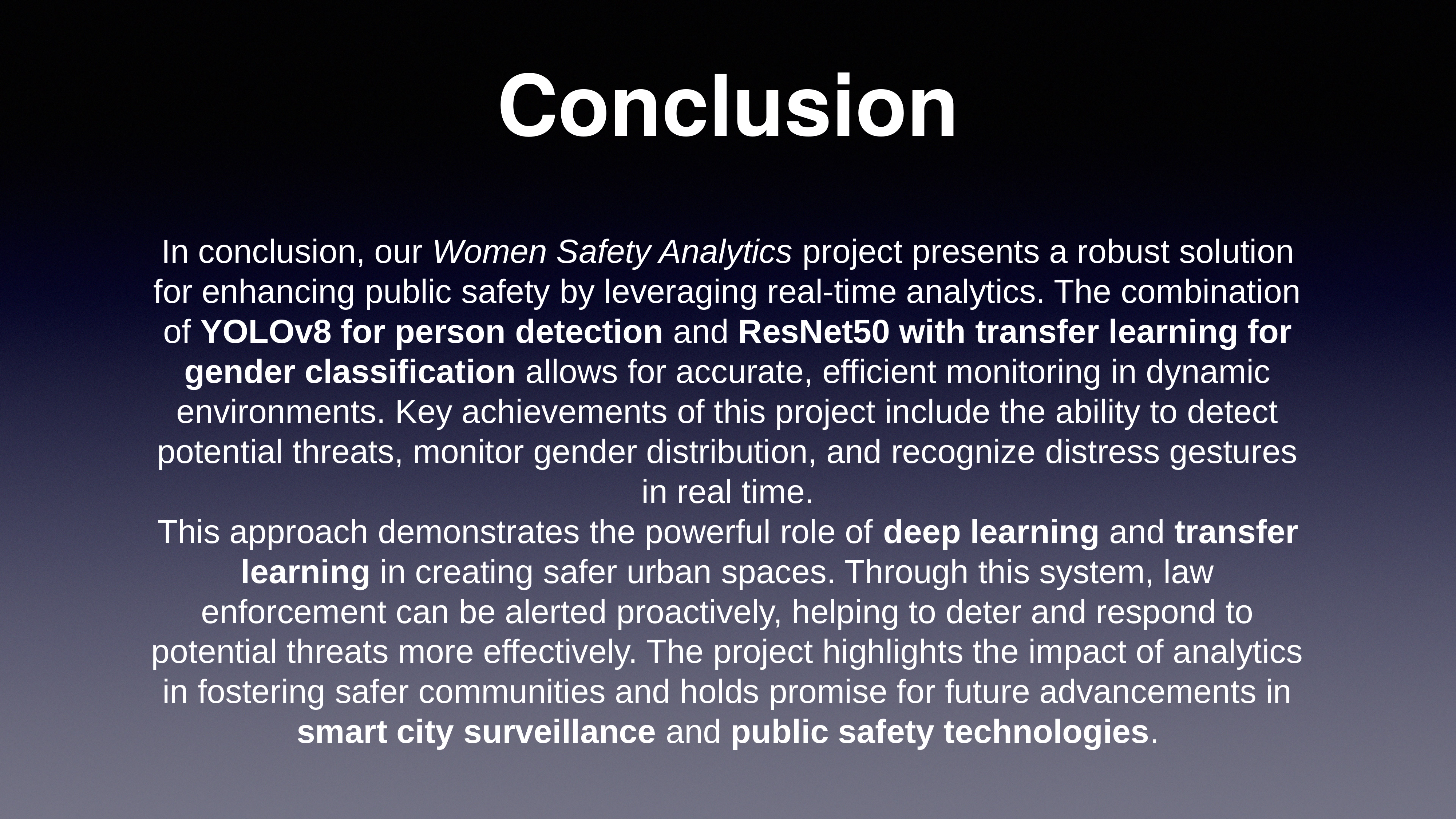

# Conclusion
In conclusion, our Women Safety Analytics project presents a robust solution for enhancing public safety by leveraging real-time analytics. The combination of YOLOv8 for person detection and ResNet50 with transfer learning for gender classification allows for accurate, efficient monitoring in dynamic environments. Key achievements of this project include the ability to detect potential threats, monitor gender distribution, and recognize distress gestures in real time.
This approach demonstrates the powerful role of deep learning and transfer learning in creating safer urban spaces. Through this system, law enforcement can be alerted proactively, helping to deter and respond to potential threats more effectively. The project highlights the impact of analytics in fostering safer communities and holds promise for future advancements in smart city surveillance and public safety technologies.